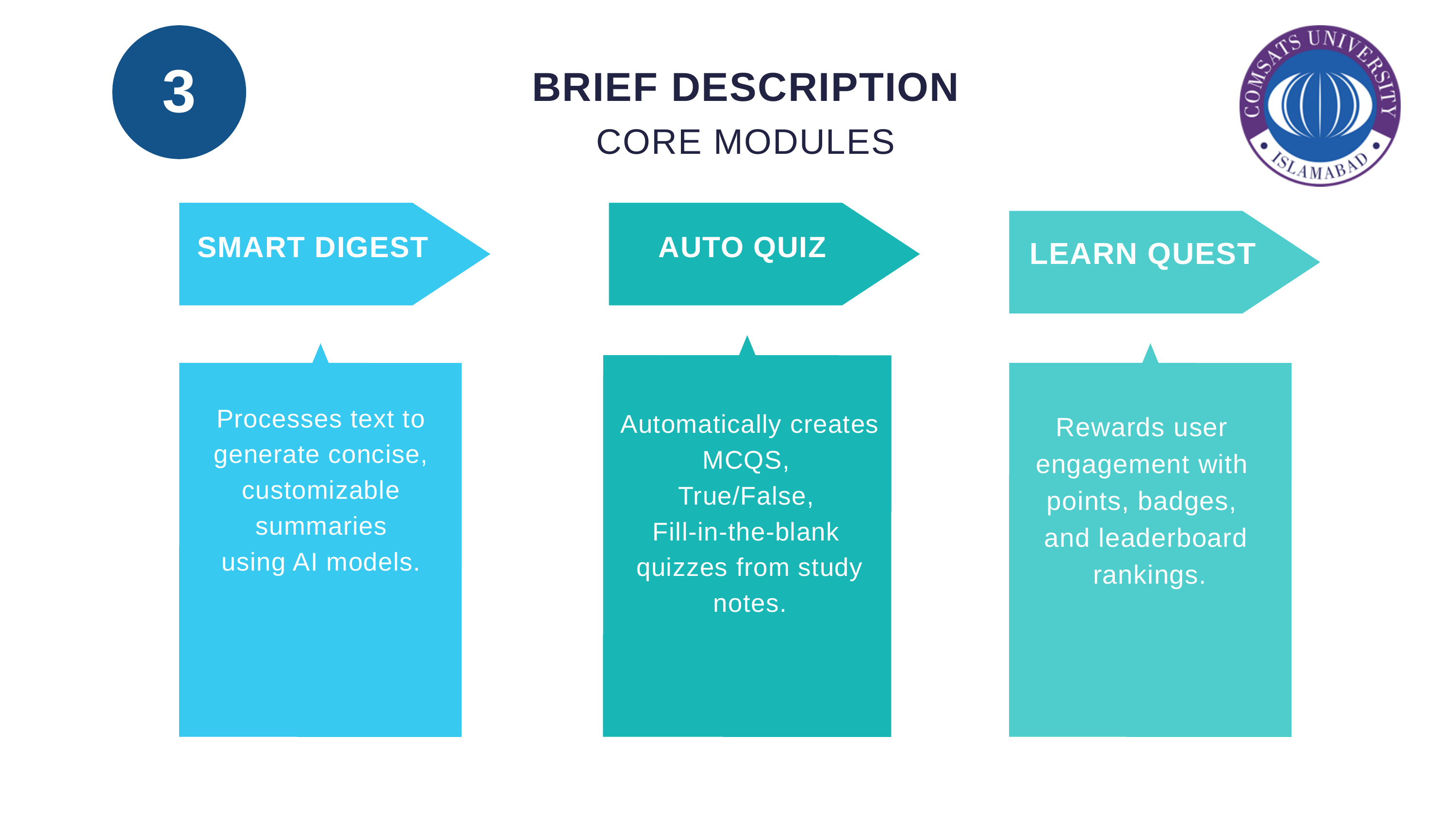

3

BRIEF DESCRIPTION
CORE MODULES

SMART DIGEST

AUTO QUIZ

LEARN QUEST

Processes text to generate concise, customizable summaries
using AI models.
Automatically creates MCQS,
True/False,
Fill-in-the-blank
quizzes from study notes.

Rewards user
engagement with
points, badges,
and leaderboard
 rankings.
Proceed to checkout